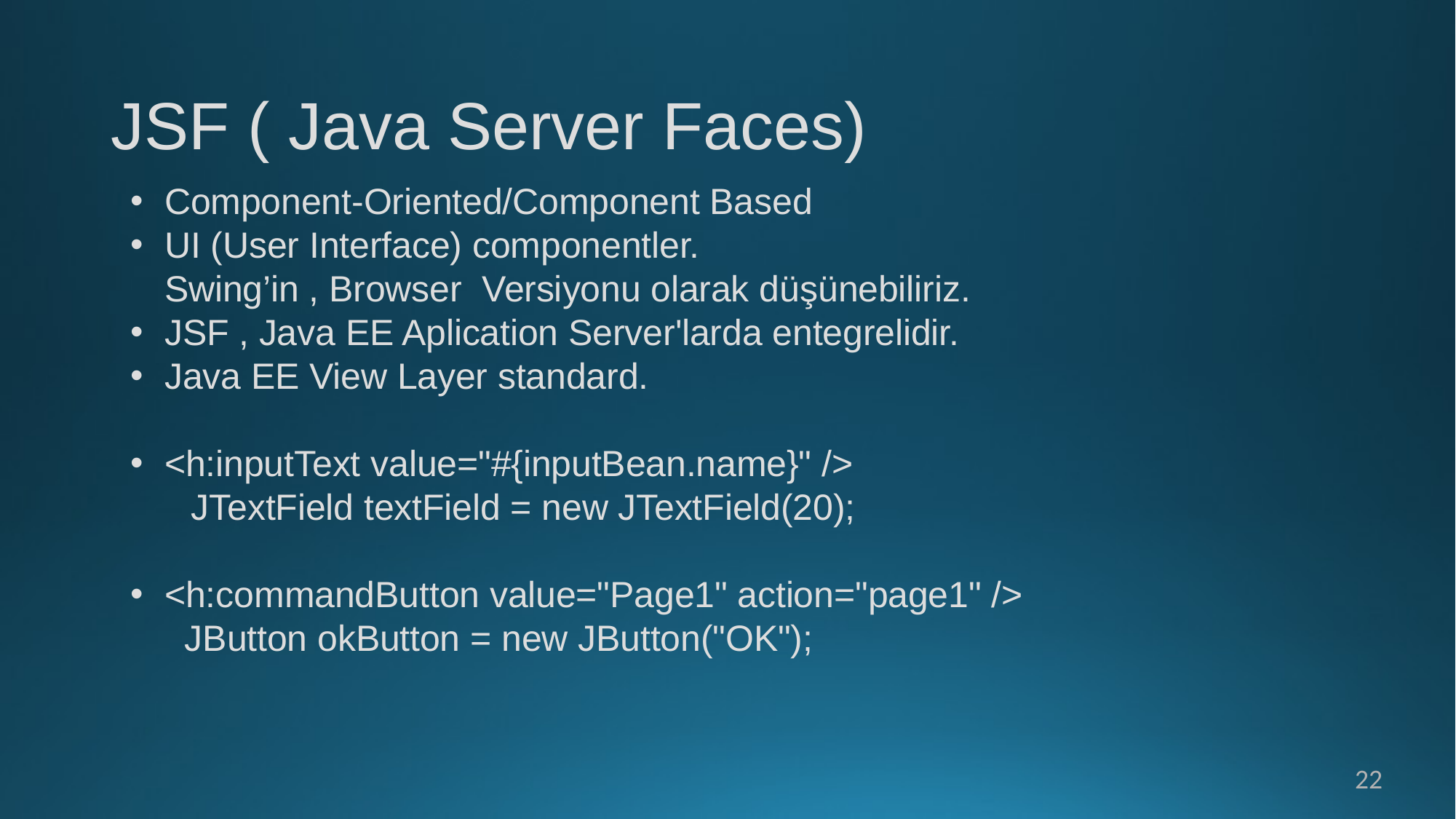

# JSF ( Java Server Faces)
Component-Oriented/Component Based
UI (User Interface) componentler.
Swing’in , Browser  Versiyonu olarak düşünebiliriz.
JSF , Java EE Aplication Server'larda entegrelidir.
Java EE View Layer standard.

<h:inputText value="#{inputBean.name}" />
      JTextField textField = new JTextField(20);

<h:commandButton value="Page1" action="page1" />   JButton okButton = new JButton("OK");
22